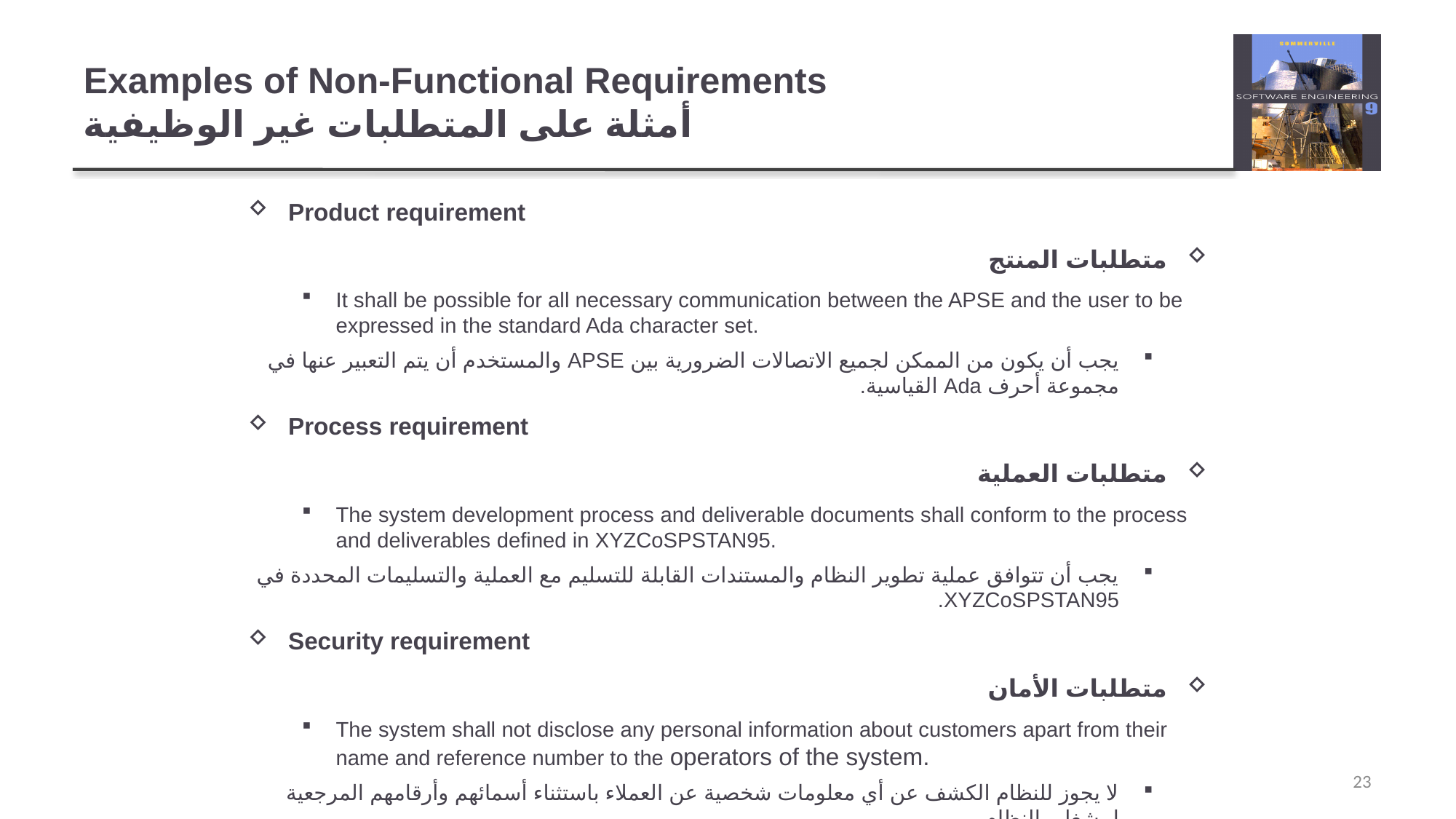

# Examples of Non-Functional Requirements أمثلة على المتطلبات غير الوظيفية
Product requirement
متطلبات المنتج
It shall be possible for all necessary communication between the APSE and the user to be expressed in the standard Ada character set.
يجب أن يكون من الممكن لجميع الاتصالات الضرورية بين APSE والمستخدم أن يتم التعبير عنها في مجموعة أحرف Ada القياسية.
Process requirement
متطلبات العملية
The system development process and deliverable documents shall conform to the process and deliverables defined in XYZCoSPSTAN95.
يجب أن تتوافق عملية تطوير النظام والمستندات القابلة للتسليم مع العملية والتسليمات المحددة في XYZCoSPSTAN95.
Security requirement
متطلبات الأمان
The system shall not disclose any personal information about customers apart from their name and reference number to the operators of the system.
لا يجوز للنظام الكشف عن أي معلومات شخصية عن العملاء باستثناء أسمائهم وأرقامهم المرجعية لمشغلي النظام.
23